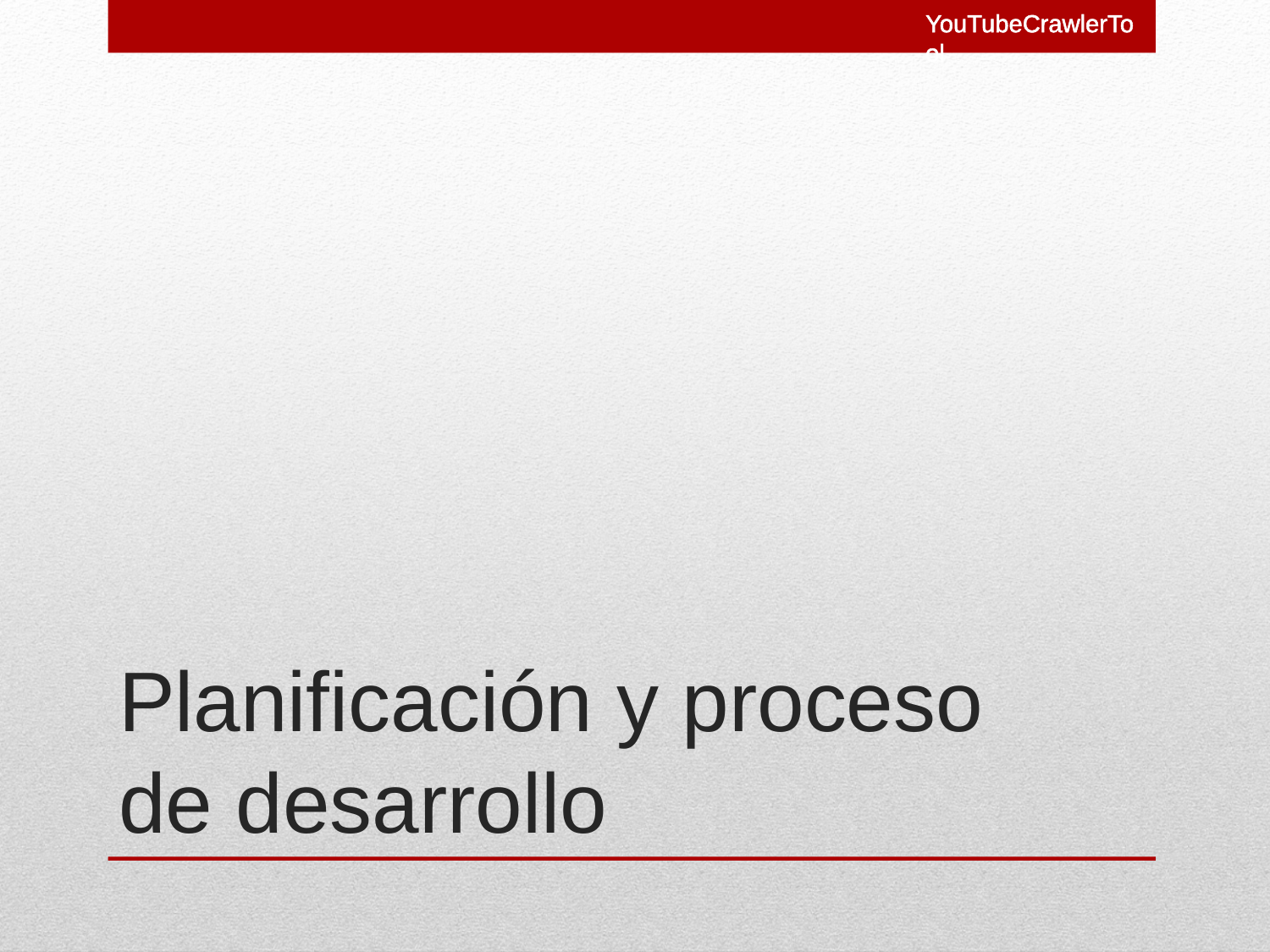

YouTubeCrawlerTool

# Planificación y proceso de desarrollo